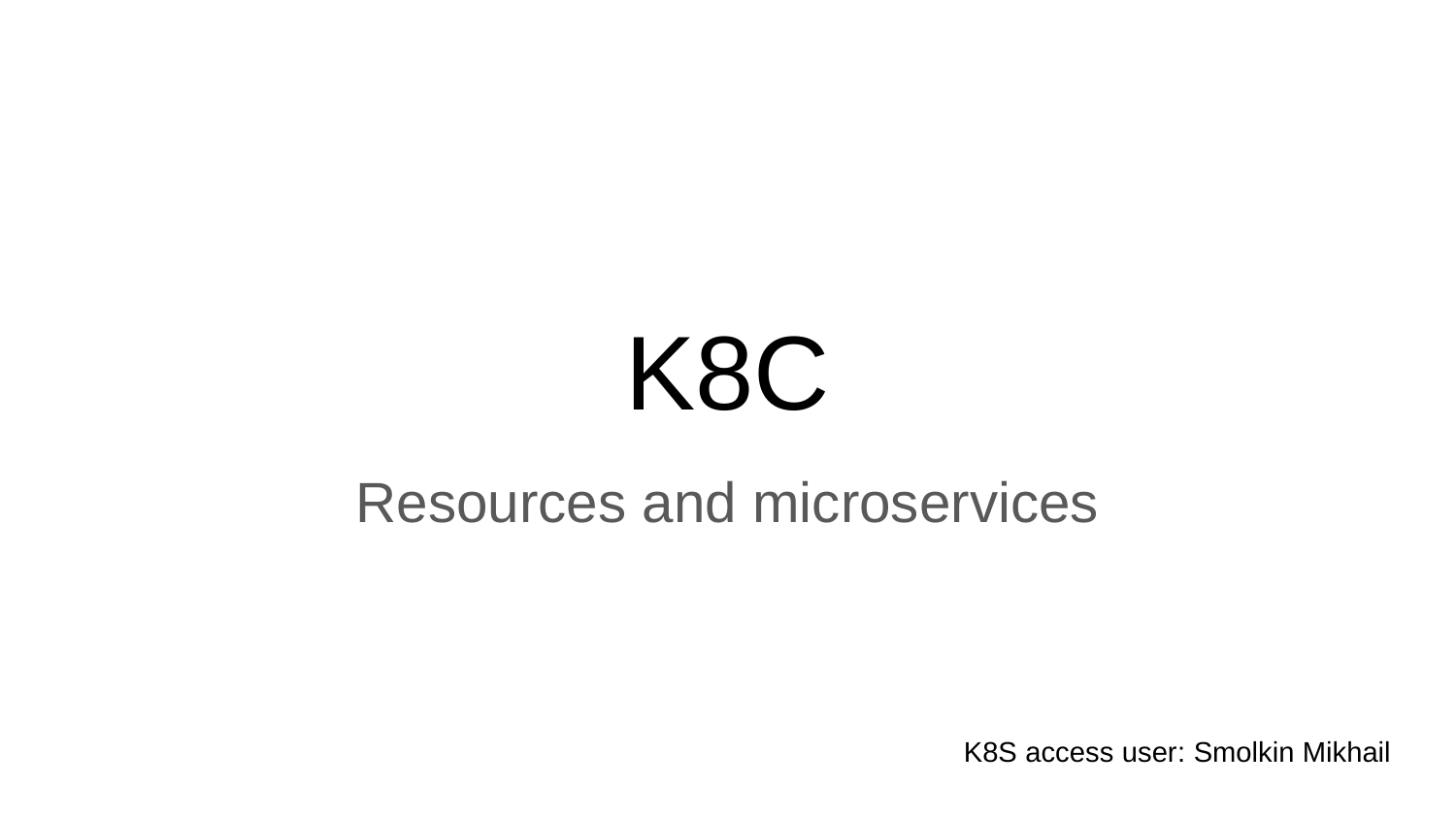

# K8C
Resources and microservices

K8S access user: Smolkin Mikhail